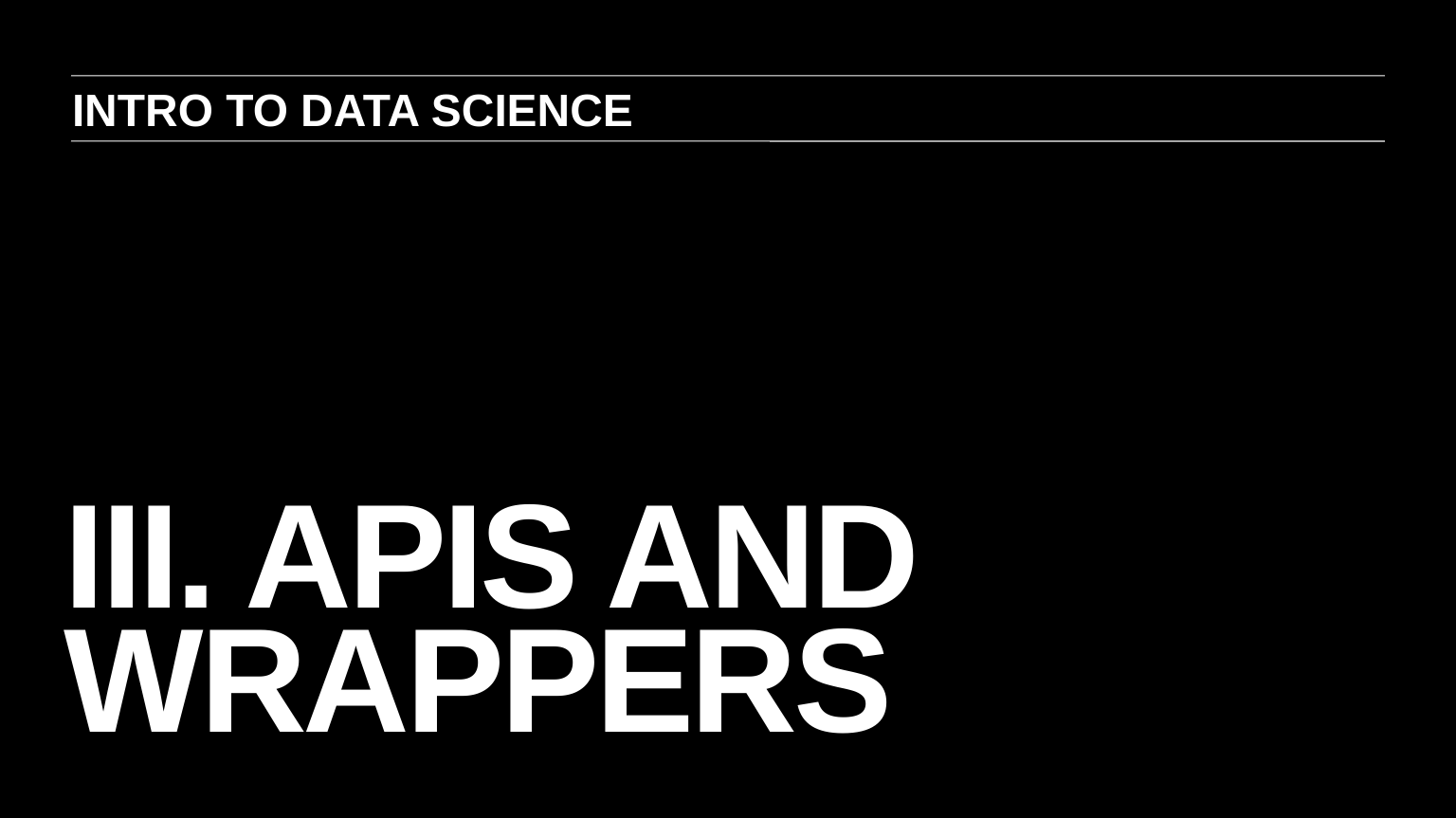

INTRO TO DATA SCIENCE
# Iii. APIs and Wrappers